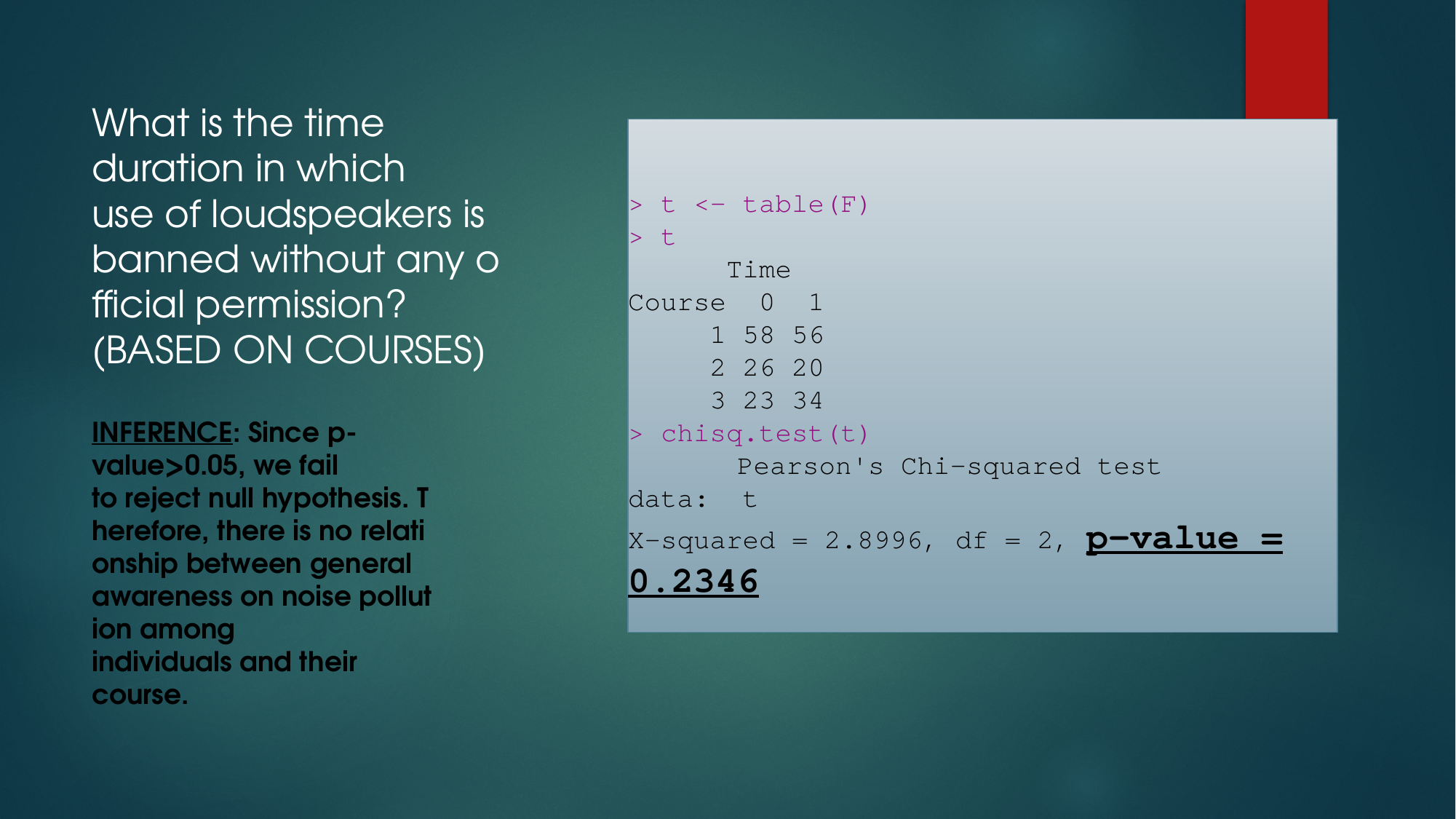

What is the time duration in which use of loudspeakers is banned without any official permission?
(BASED ON COURSES)

> t <- table(F)
> t
      Time
Course  0  1
     1 58 56
     2 26 20
     3 23 34
> chisq.test(t)
	Pearson's Chi-squared test
data:  t
X-squared = 2.8996, df = 2, p-value = 0.2346

INFERENCE: Since p-value>0.05, we fail to reject null hypothesis. Therefore, there is no relationship between general awareness on noise pollution among individuals and their course.